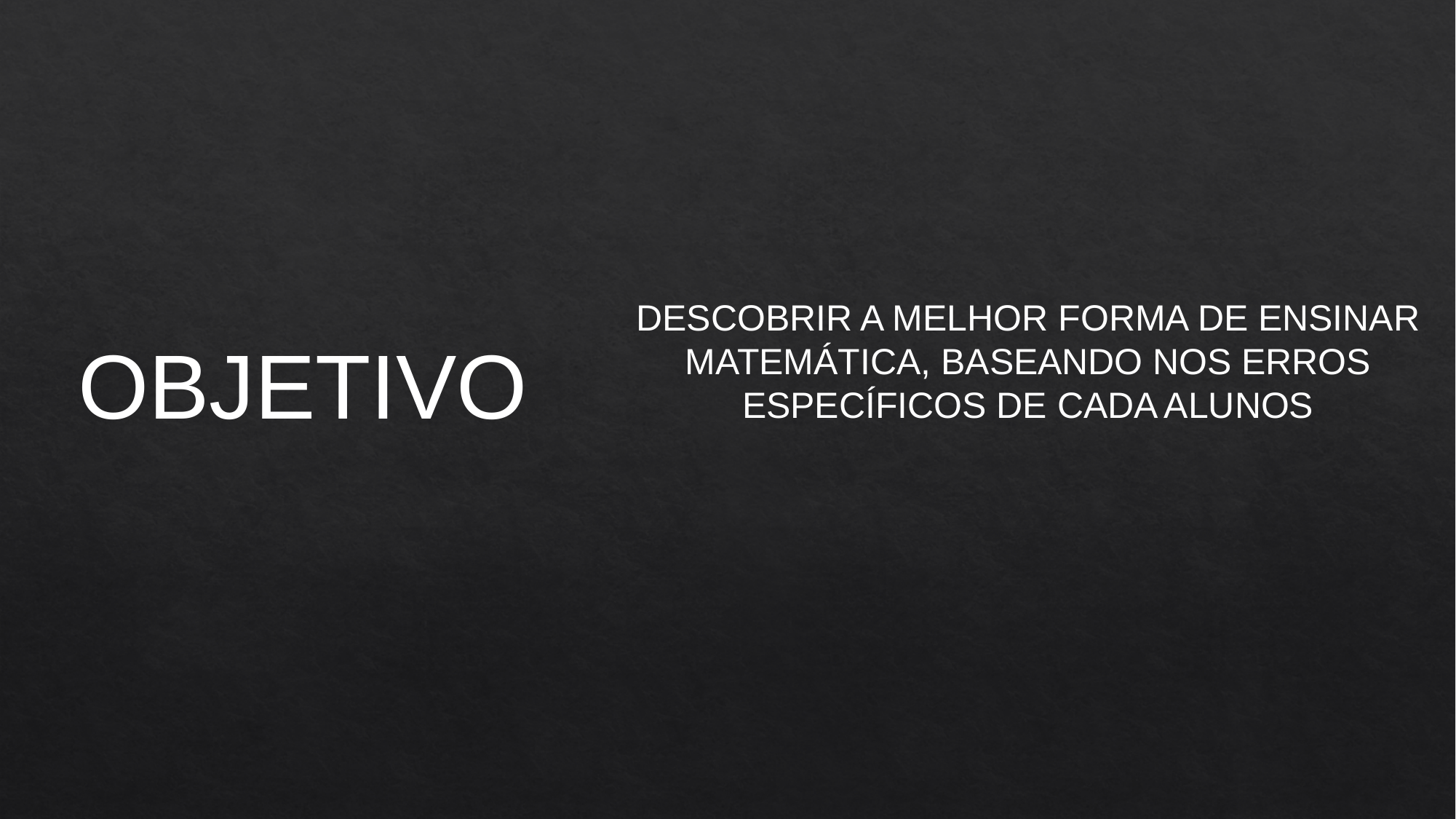

DESCOBRIR A MELHOR FORMA DE ENSINAR
MATEMÁTICA, BASEANDO NOS ERROS
ESPECÍFICOS DE CADA ALUNOS

OBJETIVO